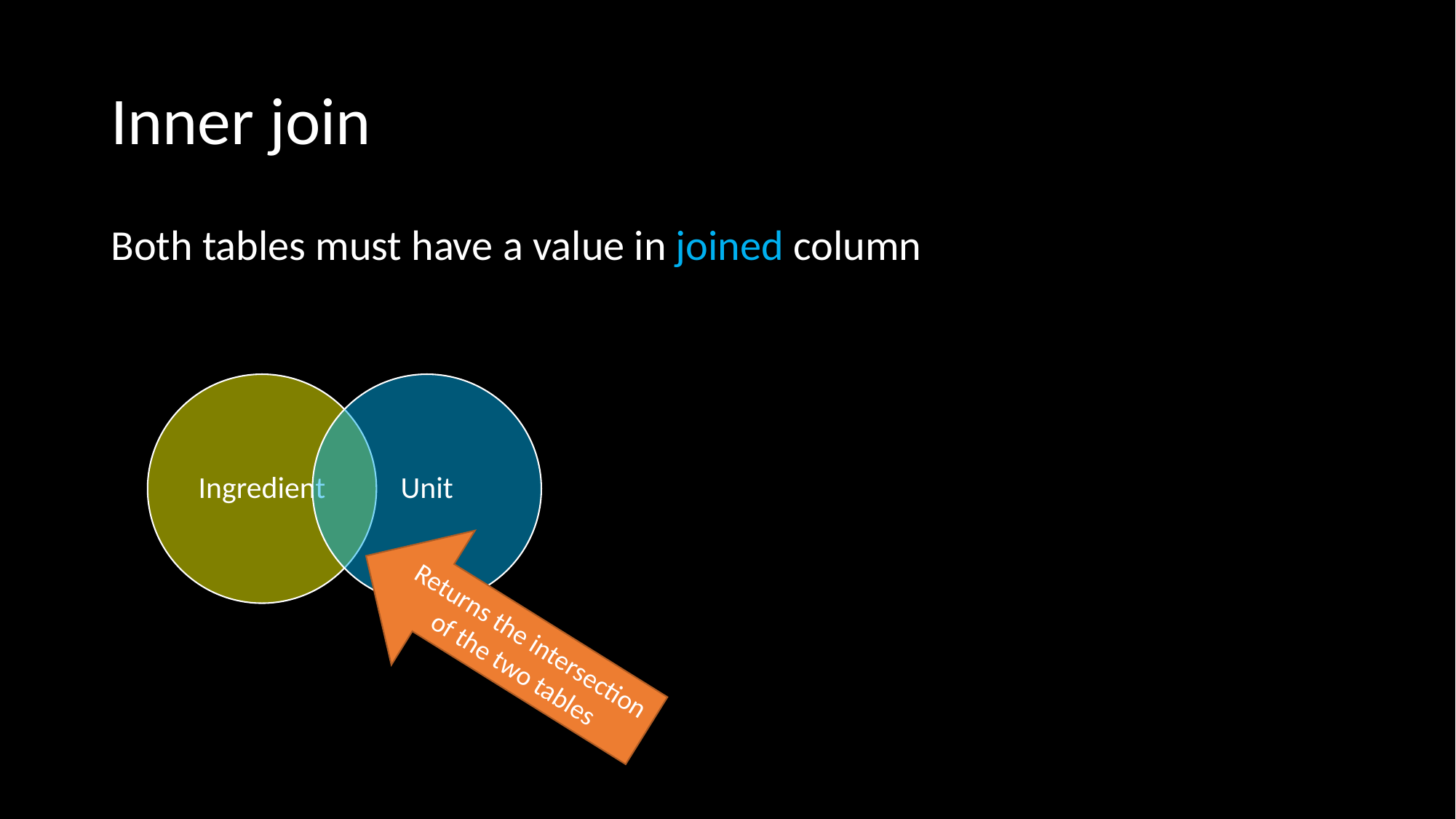

# Inner join
Both tables must have a value in joined column
Ingredient
Unit
Returns the intersection of the two tables